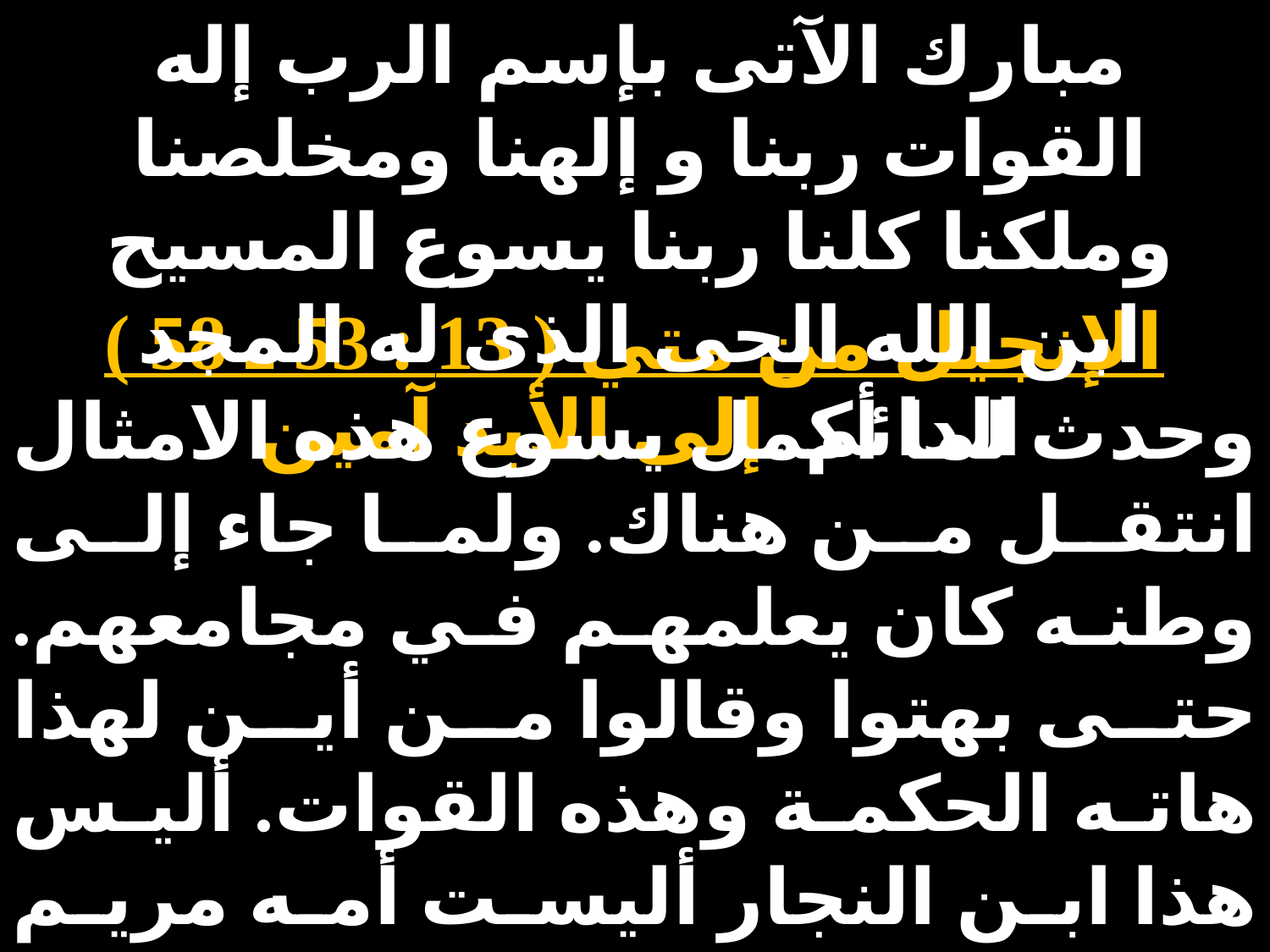

مبارك الآتى بإسم الرب إله القوات ربنا و إلهنا ومخلصنا وملكنا كلنا ربنا يسوع المسيح ابن الله الحى الذى له المجد الدائم  إلى الأبد آمين
الإنجيل من متي ( 13 : 53 ـ 58 )
وحدث لما أكمل يسوع هذه الامثال انتقل من هناك. ولما جاء إلى وطنه كان يعلمهم في مجامعهم. حتى بهتوا وقالوا من أين لهذا هاته الحكمة وهذه القوات. أليس هذا ابن النجار أليست أمه مريم واخوته يعقوب ويوسى وسمعان ويهوذا. أو ليست أخواته جميعهن عندنا فمن أين لهذا هذه كلها.